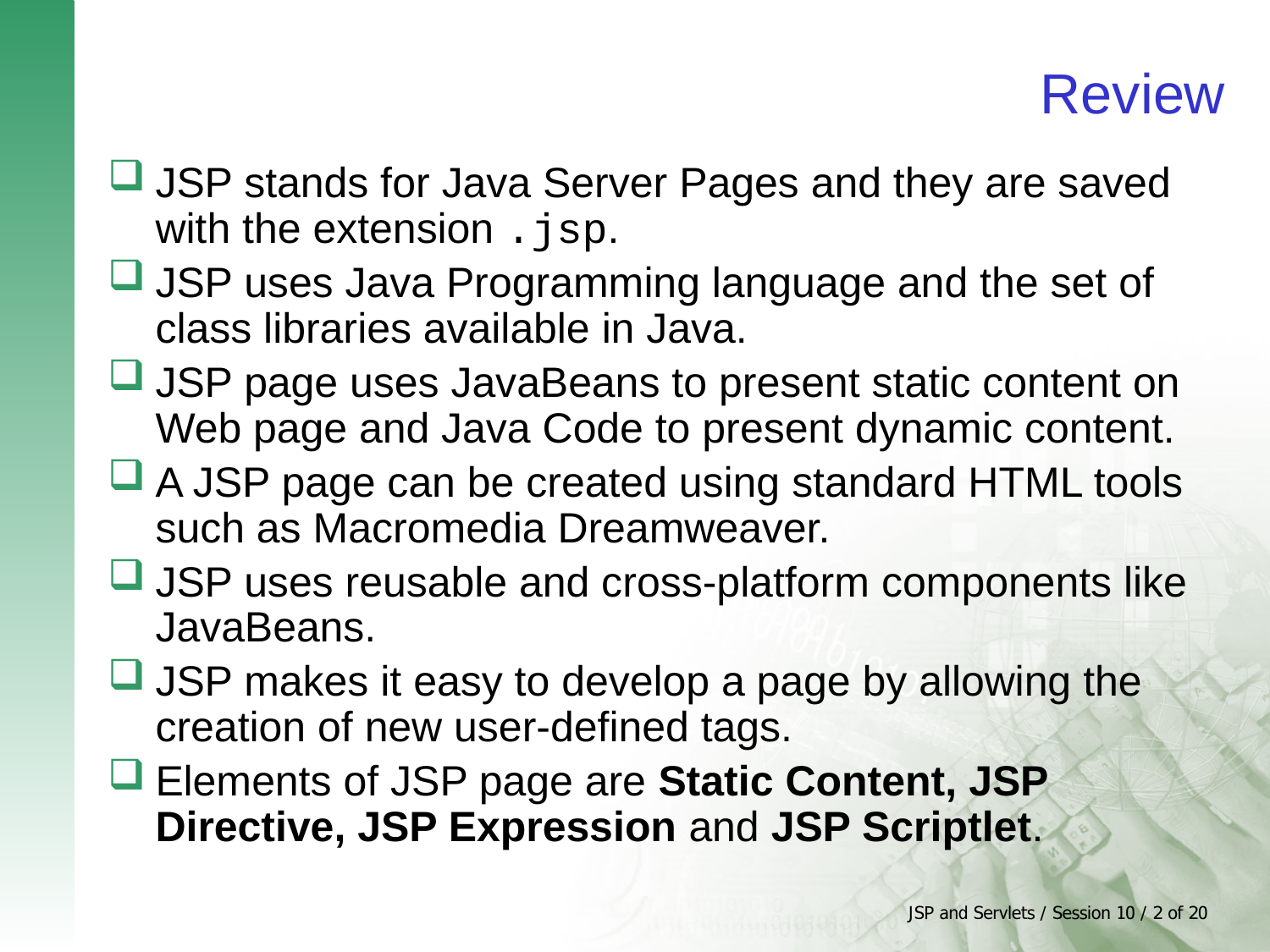

# Review
JSP stands for Java Server Pages and they are saved with the extension .jsp.
JSP uses Java Programming language and the set of class libraries available in Java.
JSP page uses JavaBeans to present static content on Web page and Java Code to present dynamic content.
A JSP page can be created using standard HTML tools such as Macromedia Dreamweaver.
JSP uses reusable and cross-platform components like JavaBeans.
JSP makes it easy to develop a page by allowing the creation of new user-defined tags.
Elements of JSP page are Static Content, JSP Directive, JSP Expression and JSP Scriptlet.